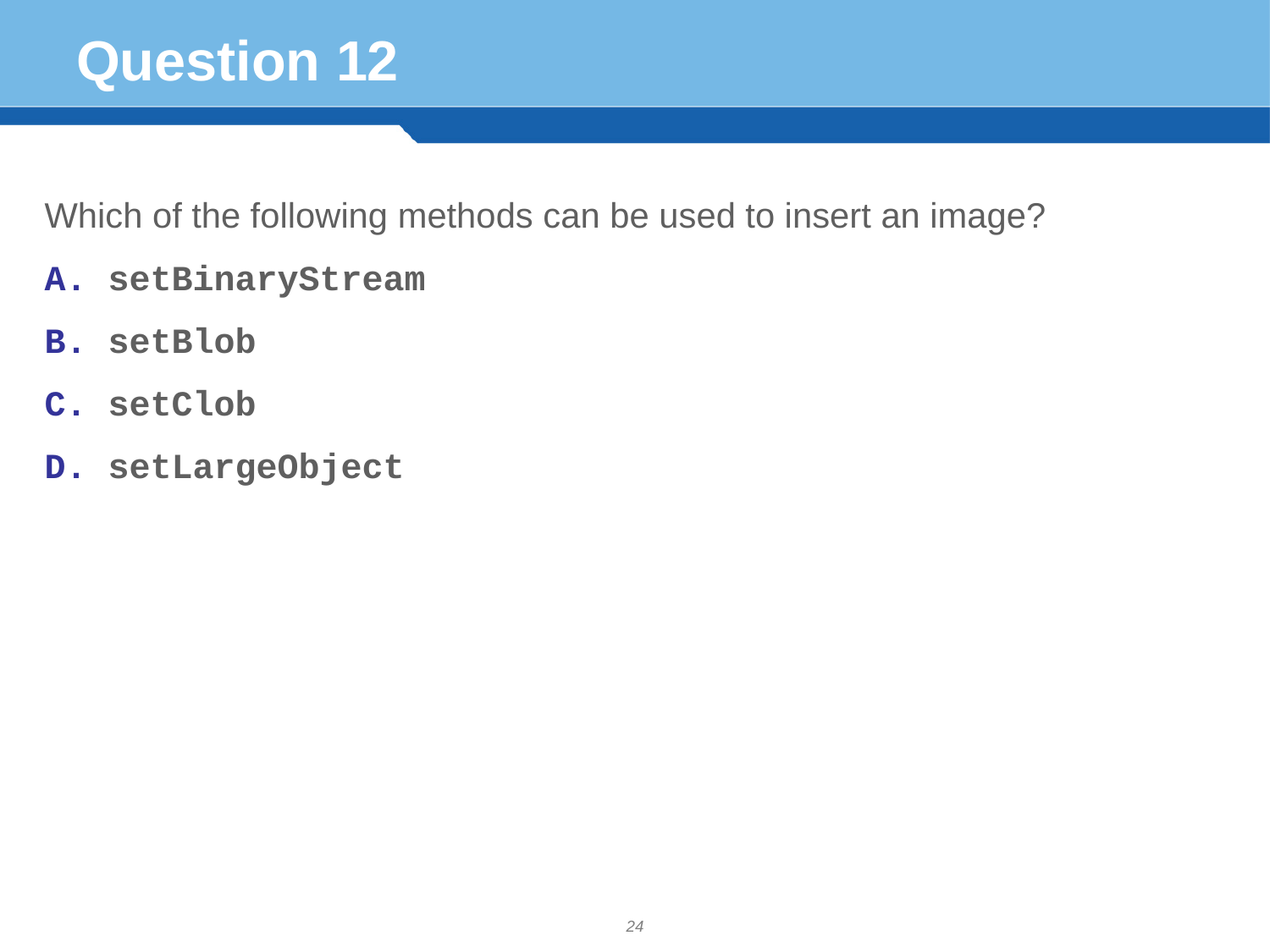

# Question 12
Which of the following methods can be used to insert an image?
setBinaryStream
setBlob
setClob
setLargeObject
24